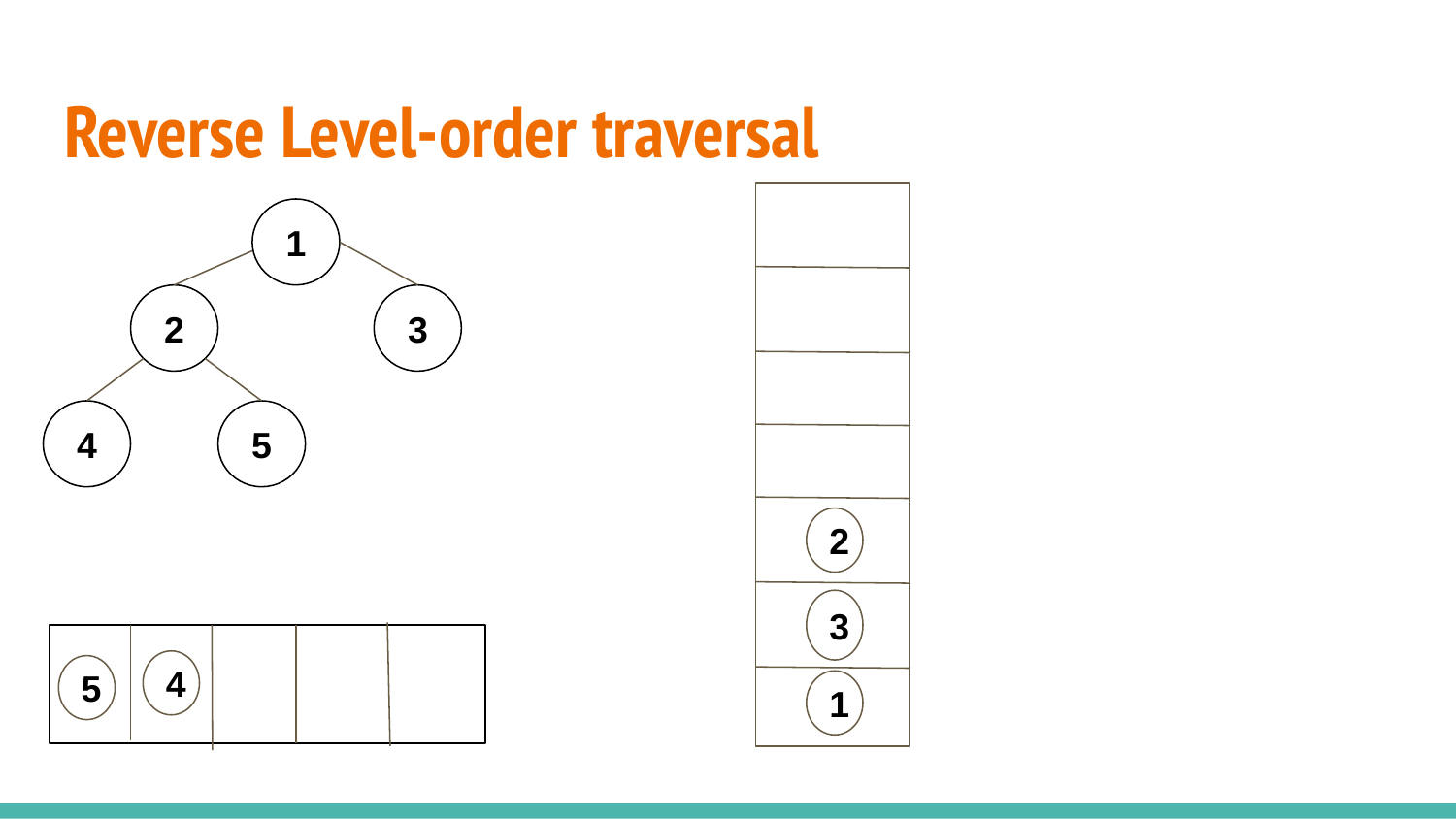

# Reverse Level-order traversal

1
2
3
4
5
2
3

4
5
1